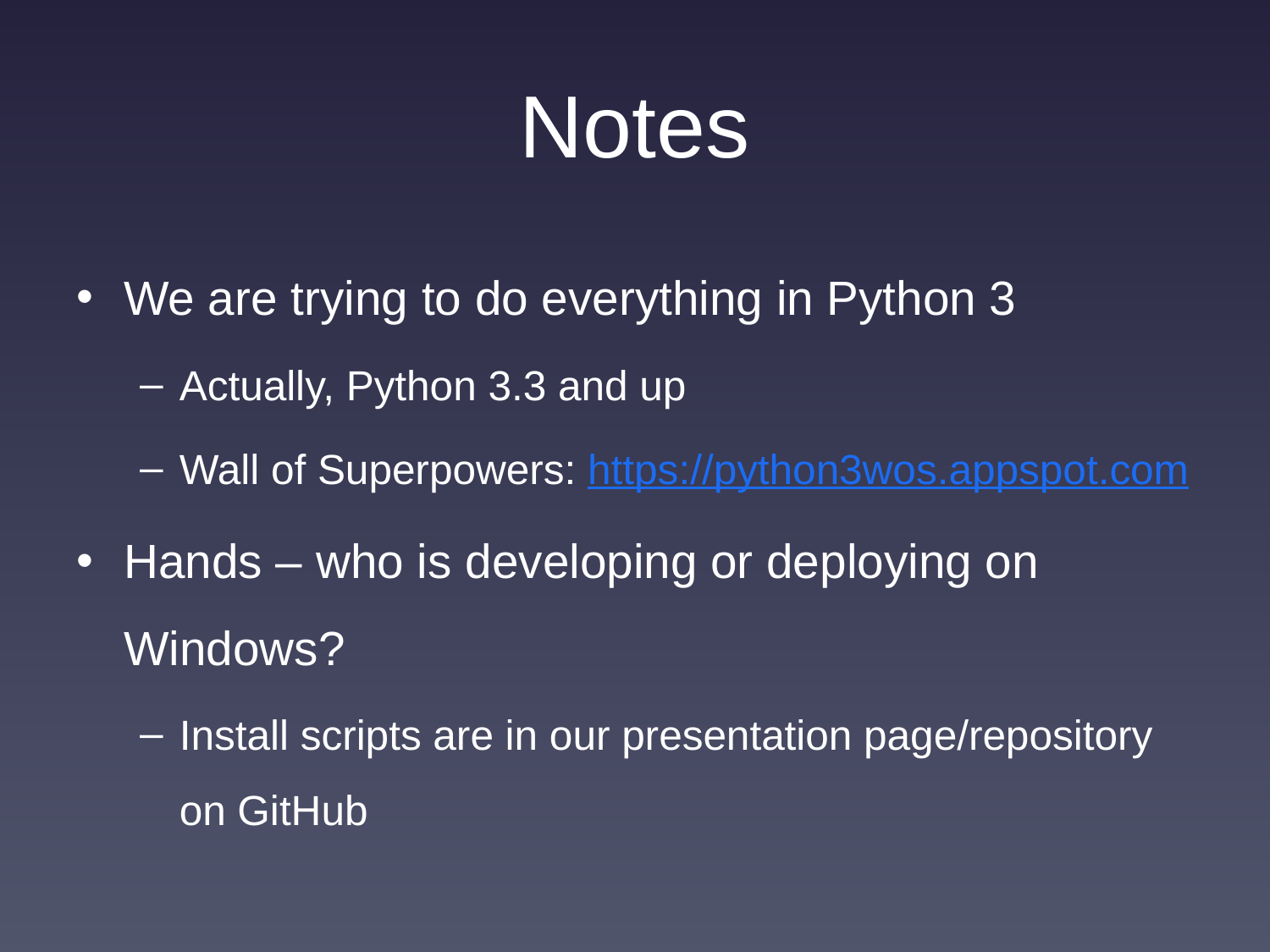

# Notes
We are trying to do everything in Python 3
Actually, Python 3.3 and up
Wall of Superpowers: https://python3wos.appspot.com
Hands – who is developing or deploying on Windows?
Install scripts are in our presentation page/repository on GitHub